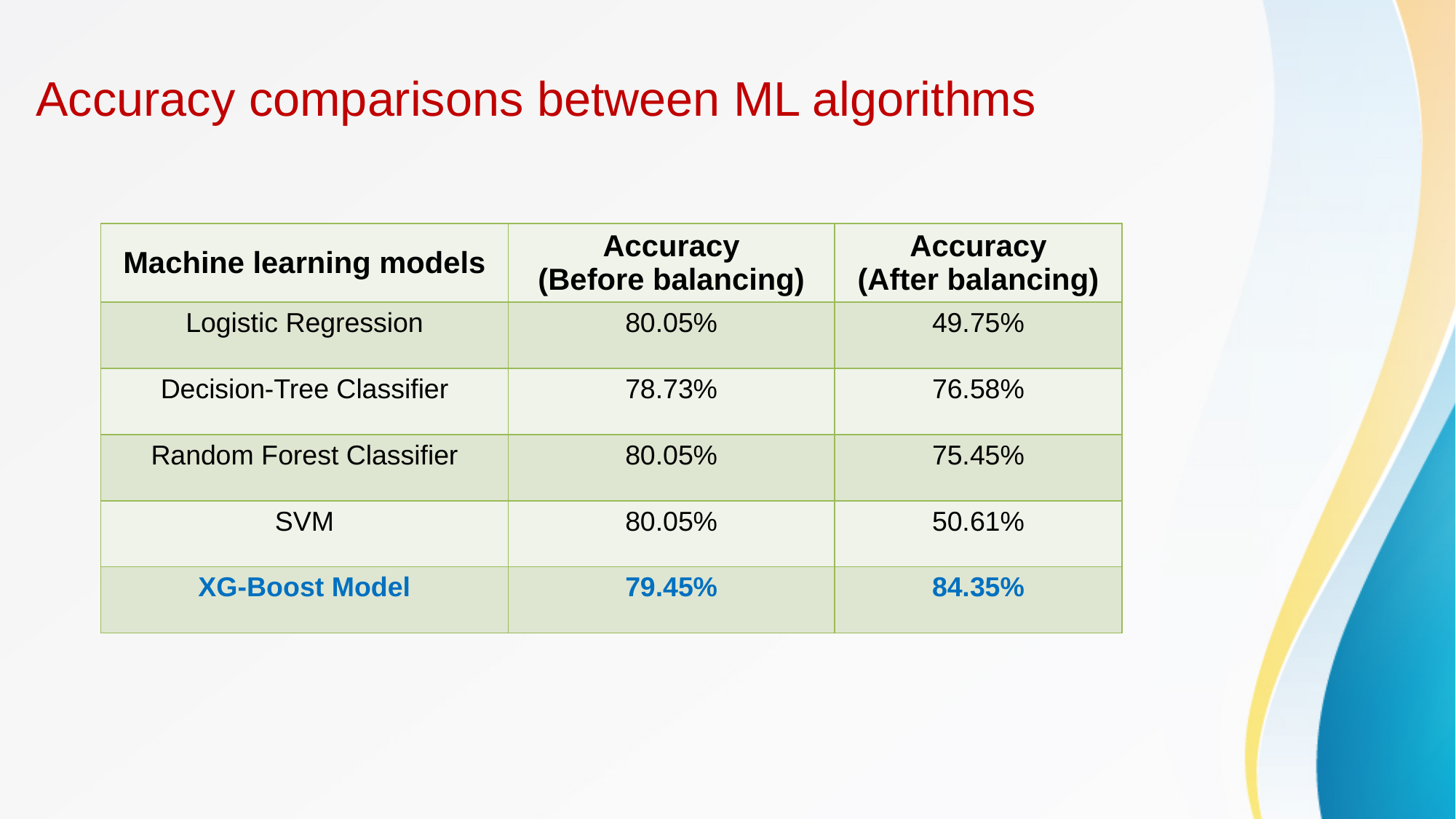

Accuracy comparisons between ML algorithms
| Machine learning models | Accuracy (Before balancing) | Accuracy (After balancing) |
| --- | --- | --- |
| Logistic Regression | 80.05% | 49.75% |
| Decision-Tree Classifier | 78.73% | 76.58% |
| Random Forest Classifier | 80.05% | 75.45% |
| SVM | 80.05% | 50.61% |
| XG-Boost Model | 79.45% | 84.35% |